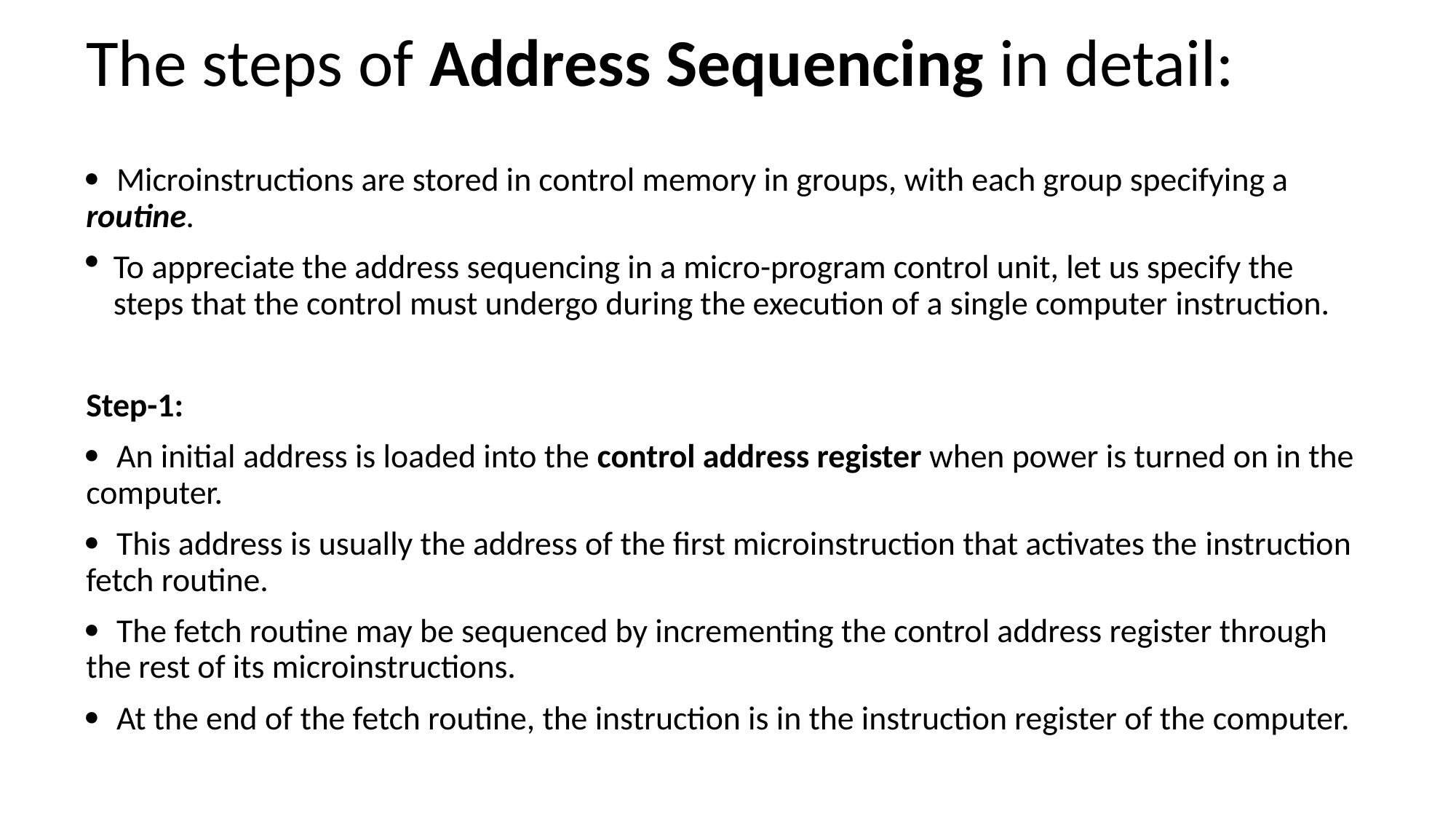

# The steps of Address Sequencing in detail:
• Microinstructions are stored in control memory in groups, with each group specifying a routine.
To appreciate the address sequencing in a micro-program control unit, let us specify the steps that the control must undergo during the execution of a single computer instruction.

Step-1:
• An initial address is loaded into the control address register when power is turned on in the computer.
• This address is usually the address of the first microinstruction that activates the instruction fetch routine.
• The fetch routine may be sequenced by incrementing the control address register through the rest of its microinstructions.
• At the end of the fetch routine, the instruction is in the instruction register of the computer.